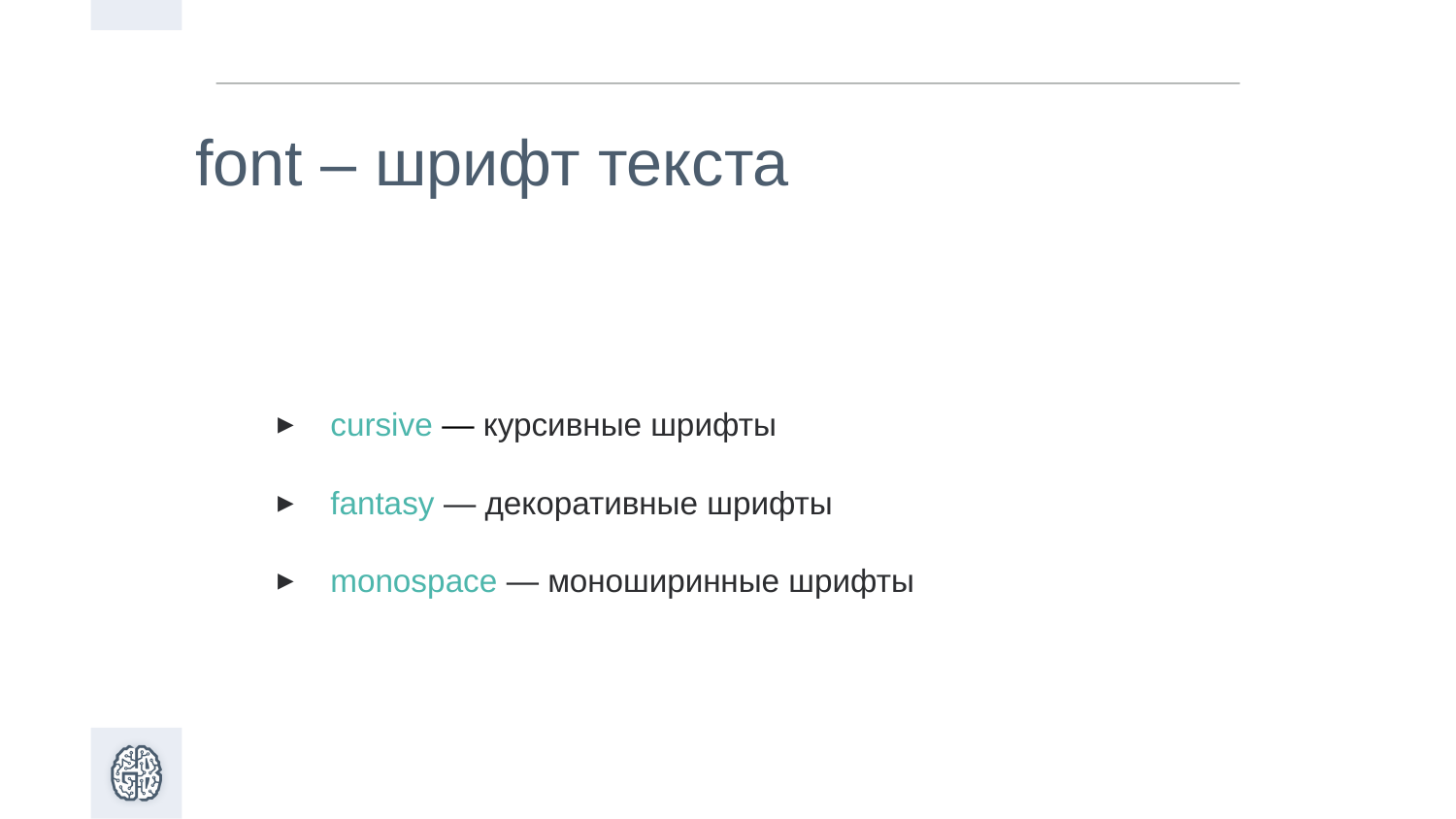

font – шрифт текста
cursive — курсивные шрифты
fantasy — декоративные шрифты
monospace — моноширинные шрифты